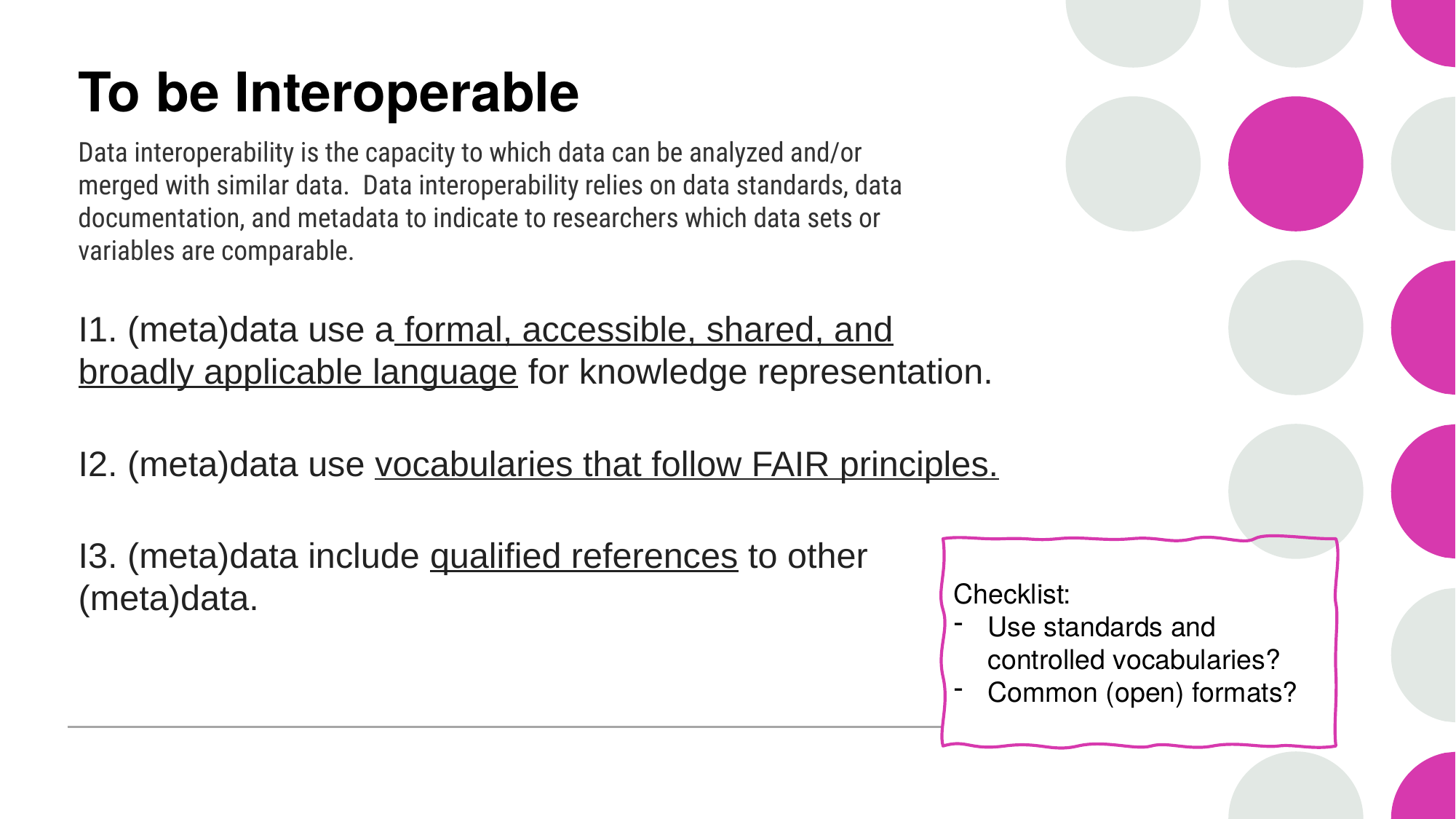

# To be Interoperable
Data interoperability is the capacity to which data can be analyzed and/or merged with similar data.  Data interoperability relies on data standards, data documentation, and metadata to indicate to researchers which data sets or variables are comparable.
I1. (meta)data use a formal, accessible, shared, and broadly applicable language for knowledge representation.
I2. (meta)data use vocabularies that follow FAIR principles.
I3. (meta)data include qualified references to other (meta)data.

Checklist:
Use standards and controlled vocabularies?
Common (open) formats?